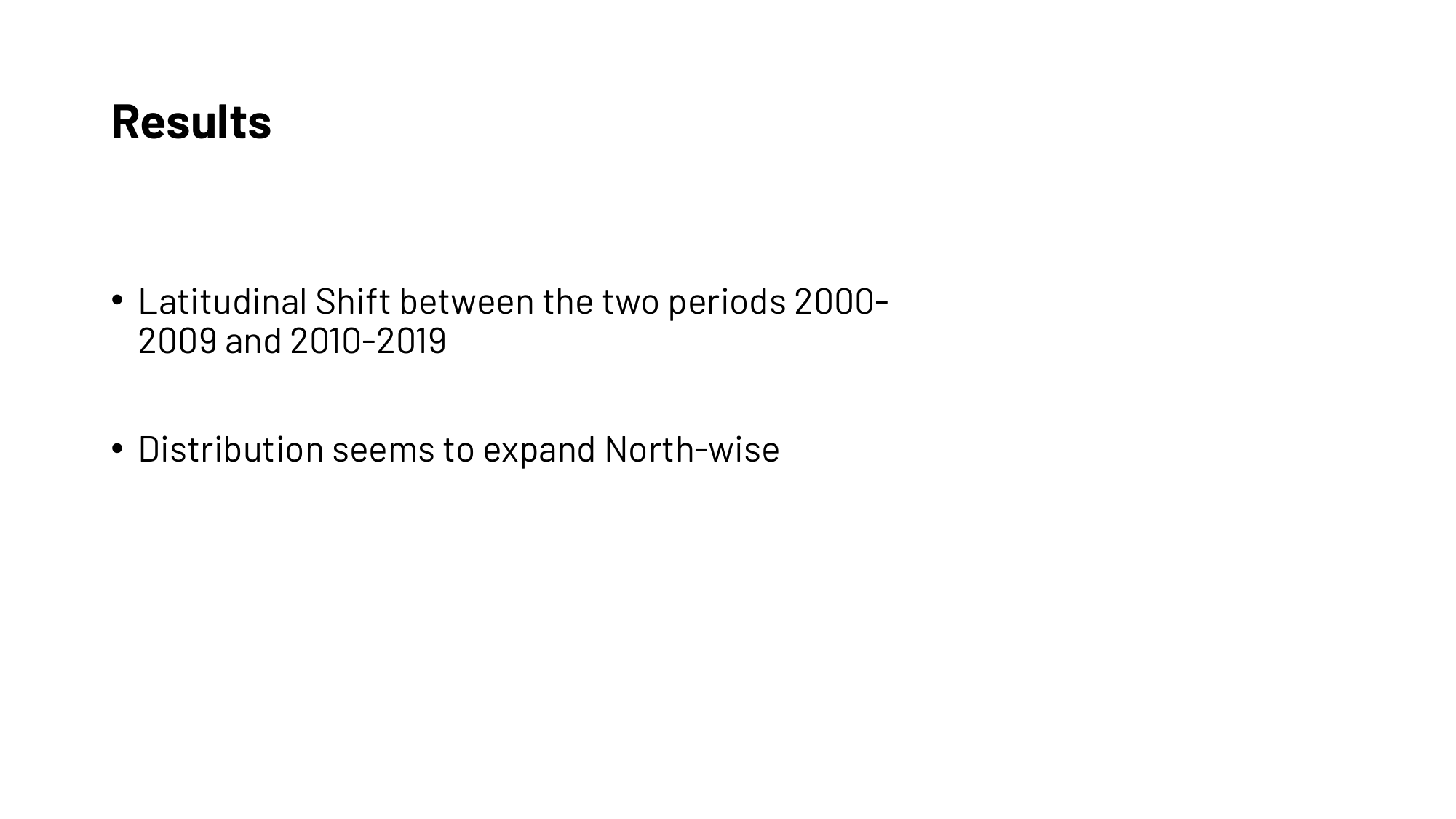

# Results

Latitudinal Shift between the two periods 2000-2009 and 2010-2019

Distribution seems to expand North-wise